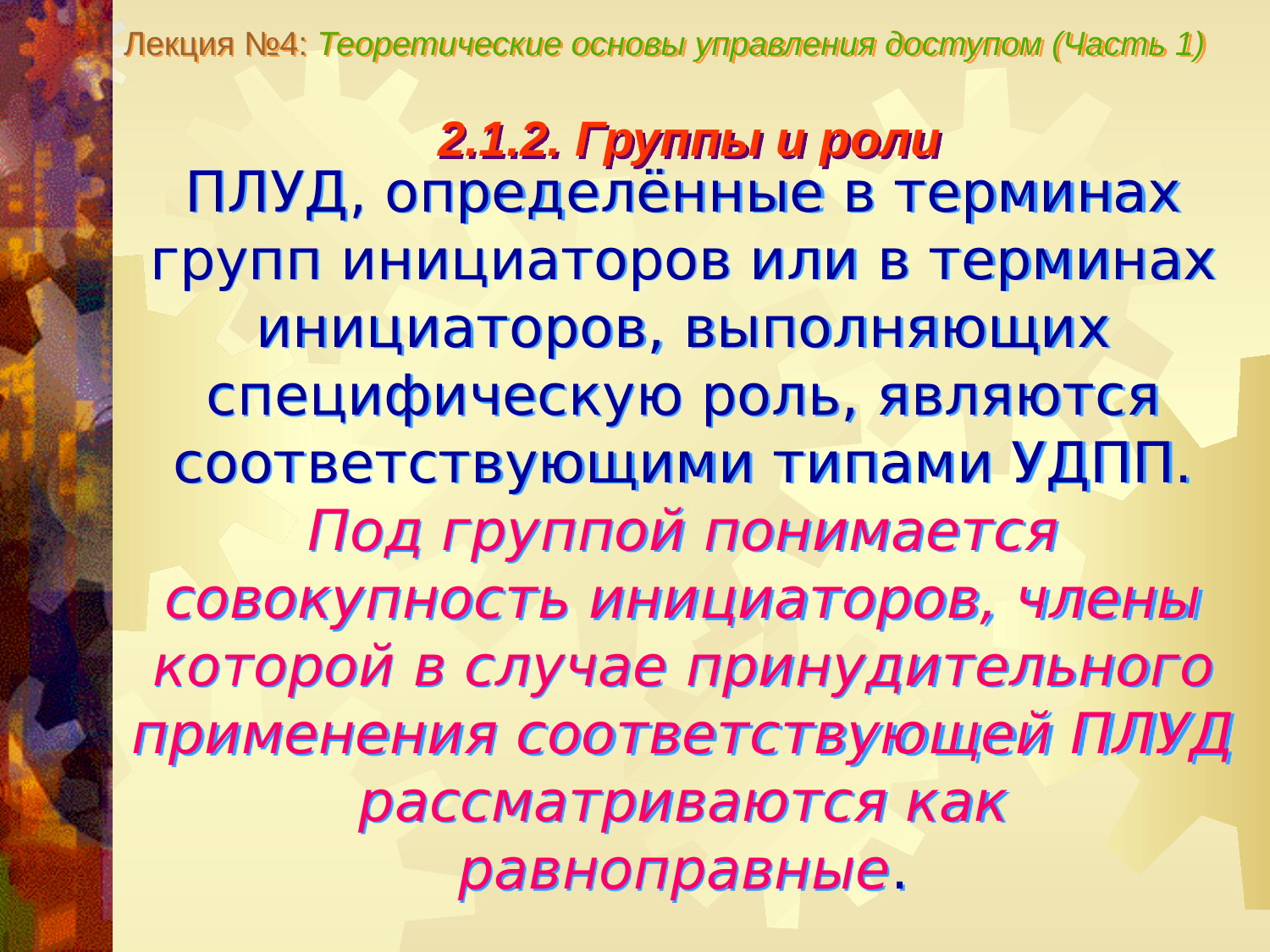

Лекция №4: Теоретические основы управления доступом (Часть 1)
2.1.2. Группы и роли
ПЛУД, определённые в терминах групп инициаторов или в терминах инициаторов, выполняющих специфическую роль, являются соответствующими типами УДПП.
Под группой понимается совокупность инициаторов, члены которой в случае принудительного применения соответствующей ПЛУД рассматриваются как равноправные.